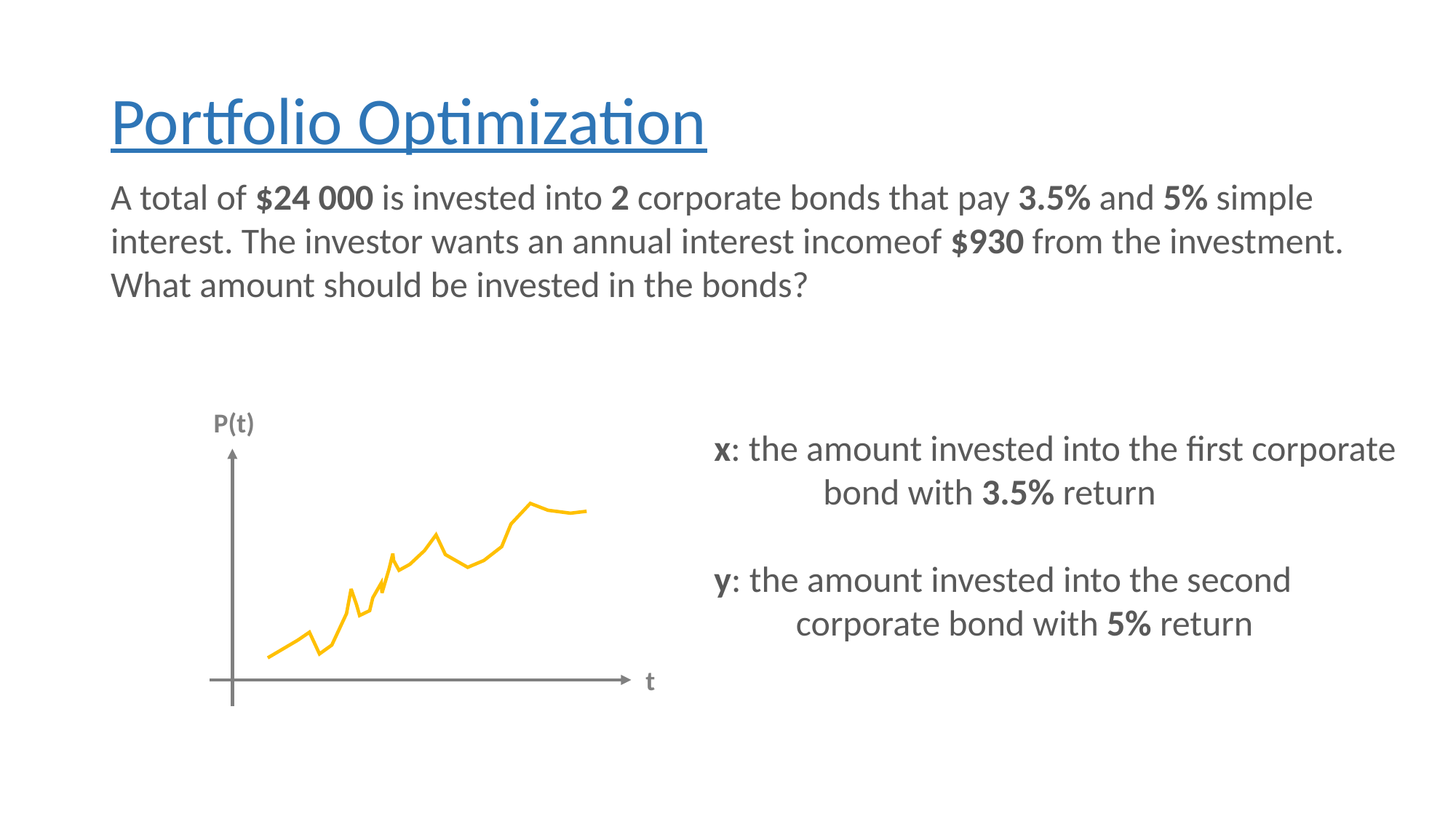

# Portfolio Optimization
A total of $24 000 is invested into 2 corporate bonds that pay 3.5% and 5% simple interest. The investor wants an annual interest incomeof $930 from the investment. What amount should be invested in the bonds?
P(t)
x: the amount invested into the first corporate
	bond with 3.5% return

y: the amount invested into the second
          corporate bond with 5% return

t